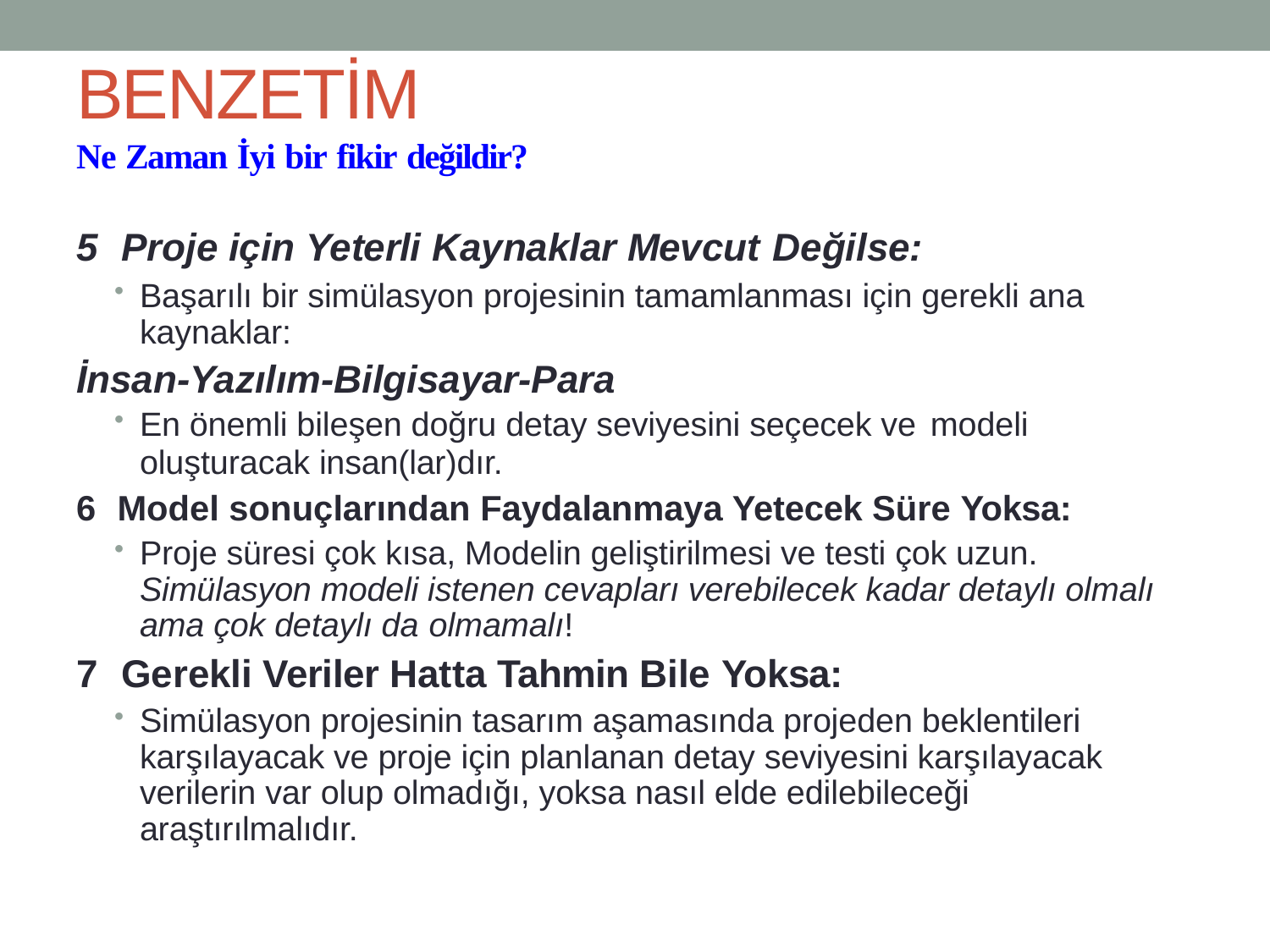

# BENZETİM
Ne Zaman İyi bir fikir değildir?
Proje için Yeterli Kaynaklar Mevcut Değilse:
Başarılı bir simülasyon projesinin tamamlanması için gerekli ana  kaynaklar:
İnsan-Yazılım-Bilgisayar-Para
En önemli bileşen doğru detay seviyesini seçecek ve modeli
oluşturacak insan(lar)dır.
Model sonuçlarından Faydalanmaya Yetecek Süre Yoksa:
Proje süresi çok kısa, Modelin geliştirilmesi ve testi çok uzun.  Simülasyon modeli istenen cevapları verebilecek kadar detaylı olmalı  ama çok detaylı da olmamalı!
Gerekli Veriler Hatta Tahmin Bile Yoksa:
Simülasyon projesinin tasarım aşamasında projeden beklentileri  karşılayacak ve proje için planlanan detay seviyesini karşılayacak  verilerin var olup olmadığı, yoksa nasıl elde edilebileceği  araştırılmalıdır.